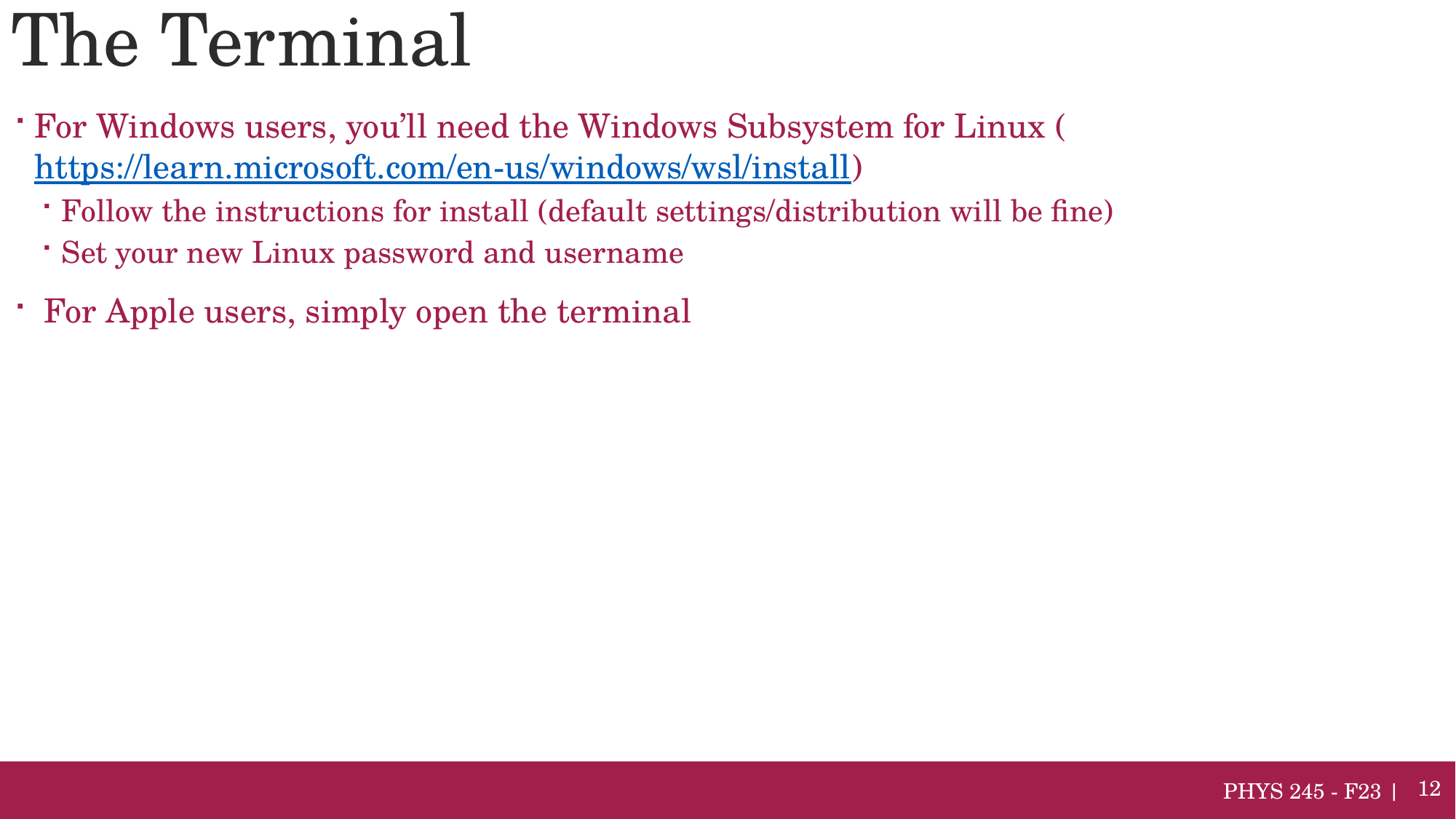

# The Terminal
For Windows users, you’ll need the Windows Subsystem for Linux (https://learn.microsoft.com/en-us/windows/wsl/install)
Follow the instructions for install (default settings/distribution will be fine)
Set your new Linux password and username
 For Apple users, simply open the terminal

PHYS 245 - F23 |
12